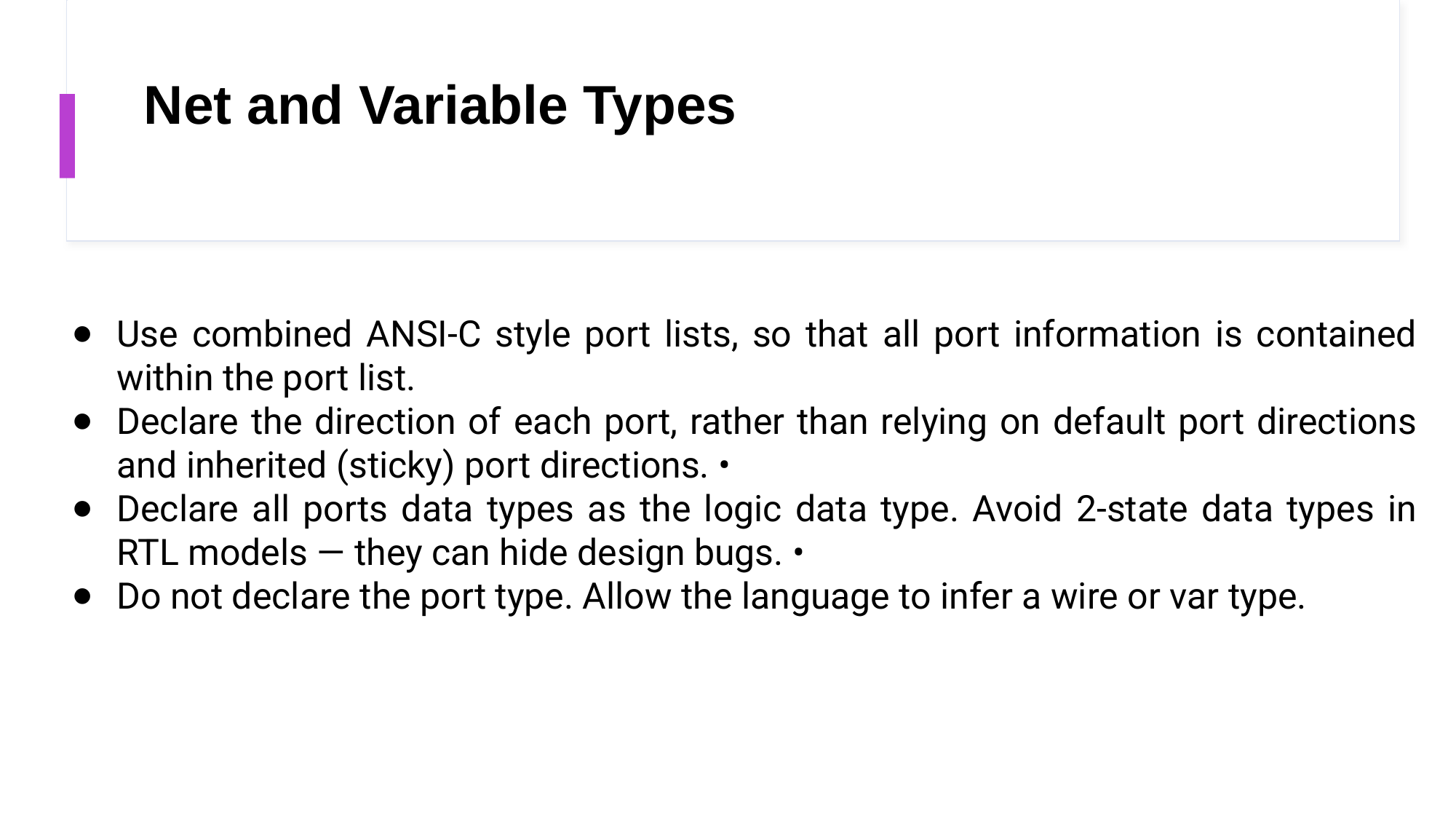

# Net and Variable Types

Use combined ANSI-C style port lists, so that all port information is contained within the port list.
Declare the direction of each port, rather than relying on default port directions and inherited (sticky) port directions. •
Declare all ports data types as the logic data type. Avoid 2-state data types in RTL models — they can hide design bugs. •
Do not declare the port type. Allow the language to infer a wire or var type.